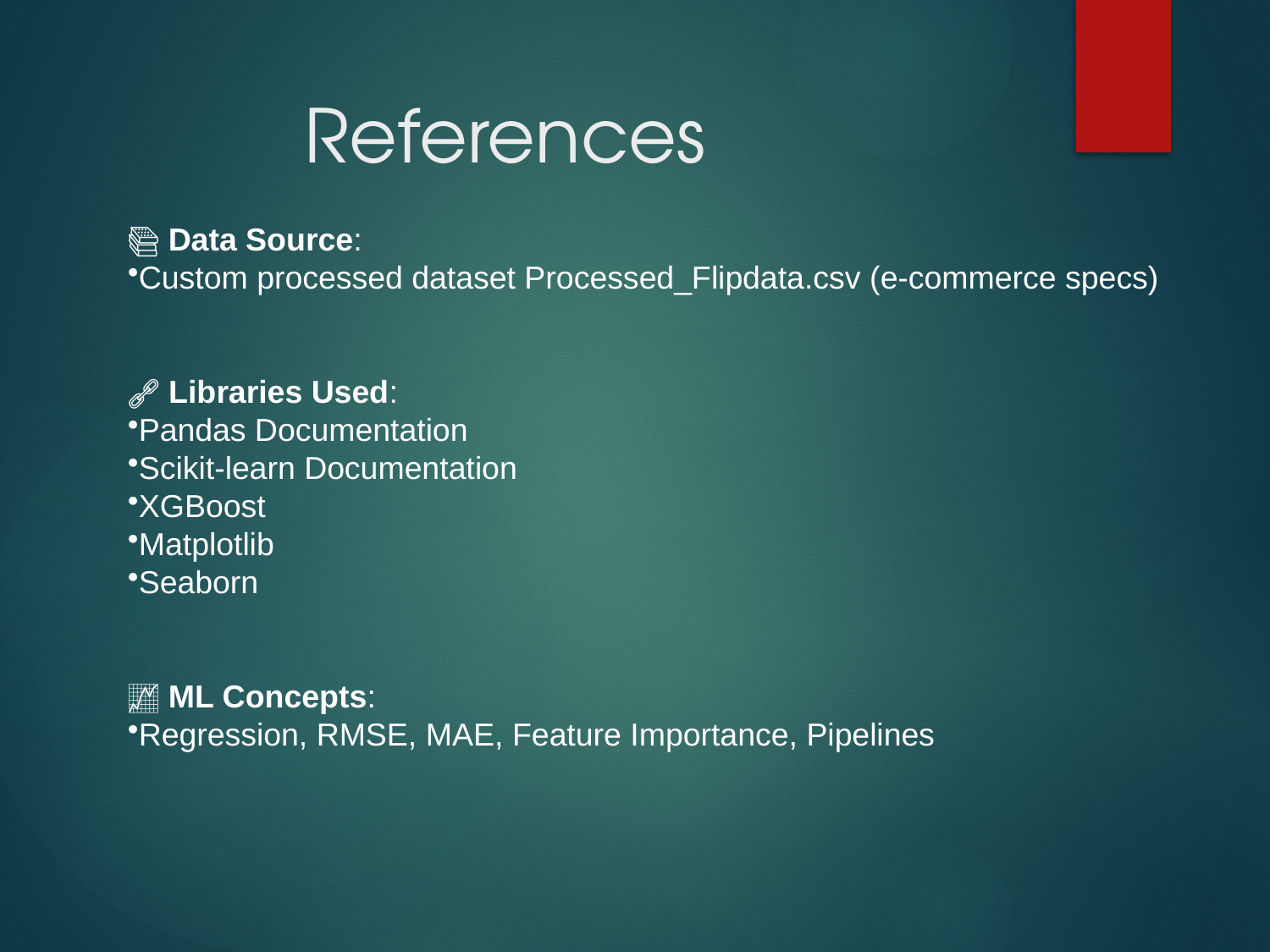

# References
📚 Data Source:
Custom processed dataset Processed_Flipdata.csv (e-commerce specs)

🔗 Libraries Used:
Pandas Documentation
Scikit-learn Documentation
XGBoost
Matplotlib
Seaborn

📈 ML Concepts:
Regression, RMSE, MAE, Feature Importance, Pipelines